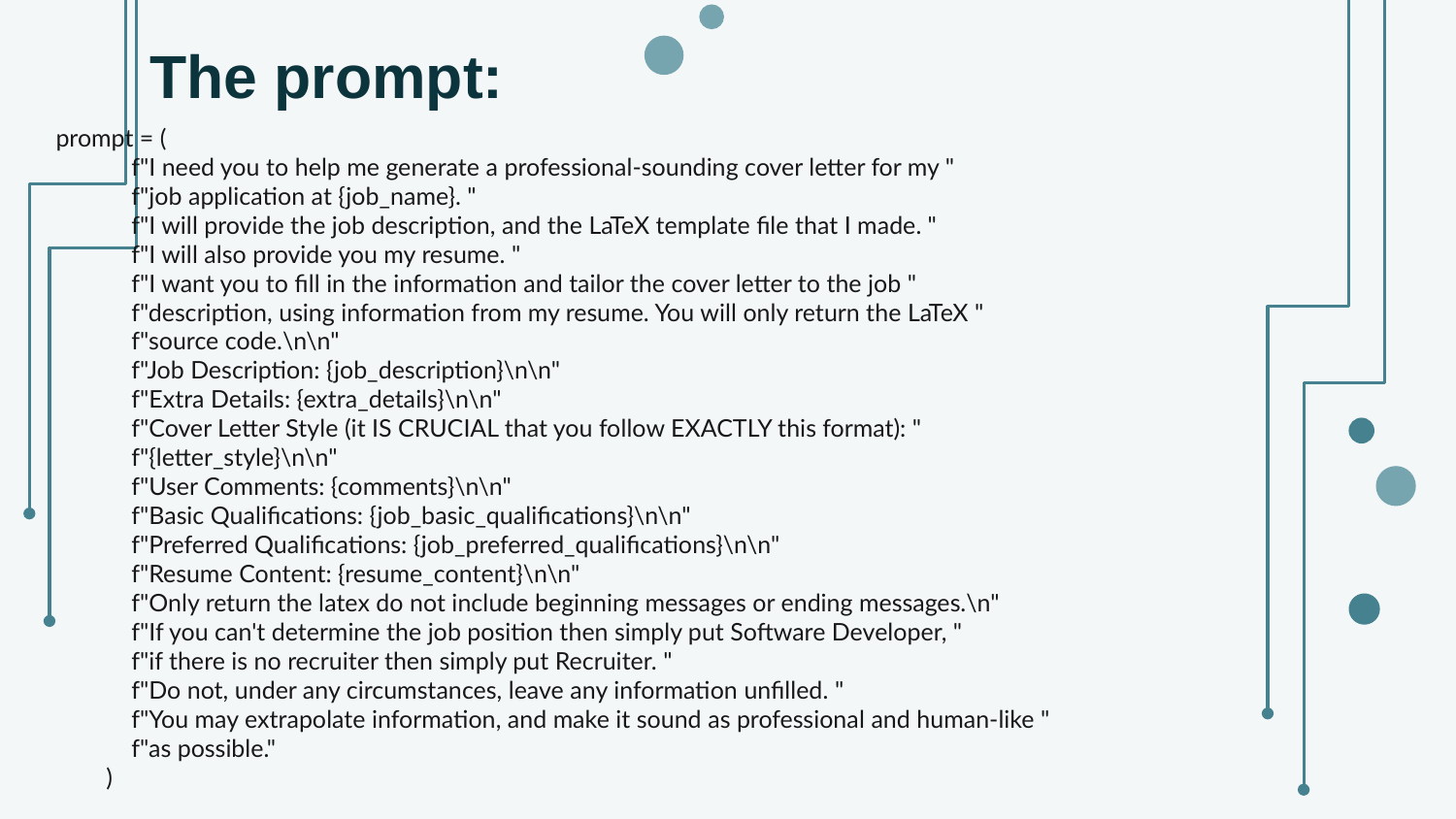

# The prompt:
prompt = (
            f"I need you to help me generate a professional-sounding cover letter for my "
            f"job application at {job_name}. "
            f"I will provide the job description, and the LaTeX template file that I made. "
            f"I will also provide you my resume. "
            f"I want you to fill in the information and tailor the cover letter to the job "
            f"description, using information from my resume. You will only return the LaTeX "
            f"source code.\n\n"
            f"Job Description: {job_description}\n\n"
            f"Extra Details: {extra_details}\n\n"
            f"Cover Letter Style (it IS CRUCIAL that you follow EXACTLY this format): "
            f"{letter_style}\n\n"
            f"User Comments: {comments}\n\n"
            f"Basic Qualifications: {job_basic_qualifications}\n\n"
            f"Preferred Qualifications: {job_preferred_qualifications}\n\n"
            f"Resume Content: {resume_content}\n\n"
            f"Only return the latex do not include beginning messages or ending messages.\n"
            f"If you can't determine the job position then simply put Software Developer, "
            f"if there is no recruiter then simply put Recruiter. "
            f"Do not, under any circumstances, leave any information unfilled. "
            f"You may extrapolate information, and make it sound as professional and human-like "
            f"as possible."
        )